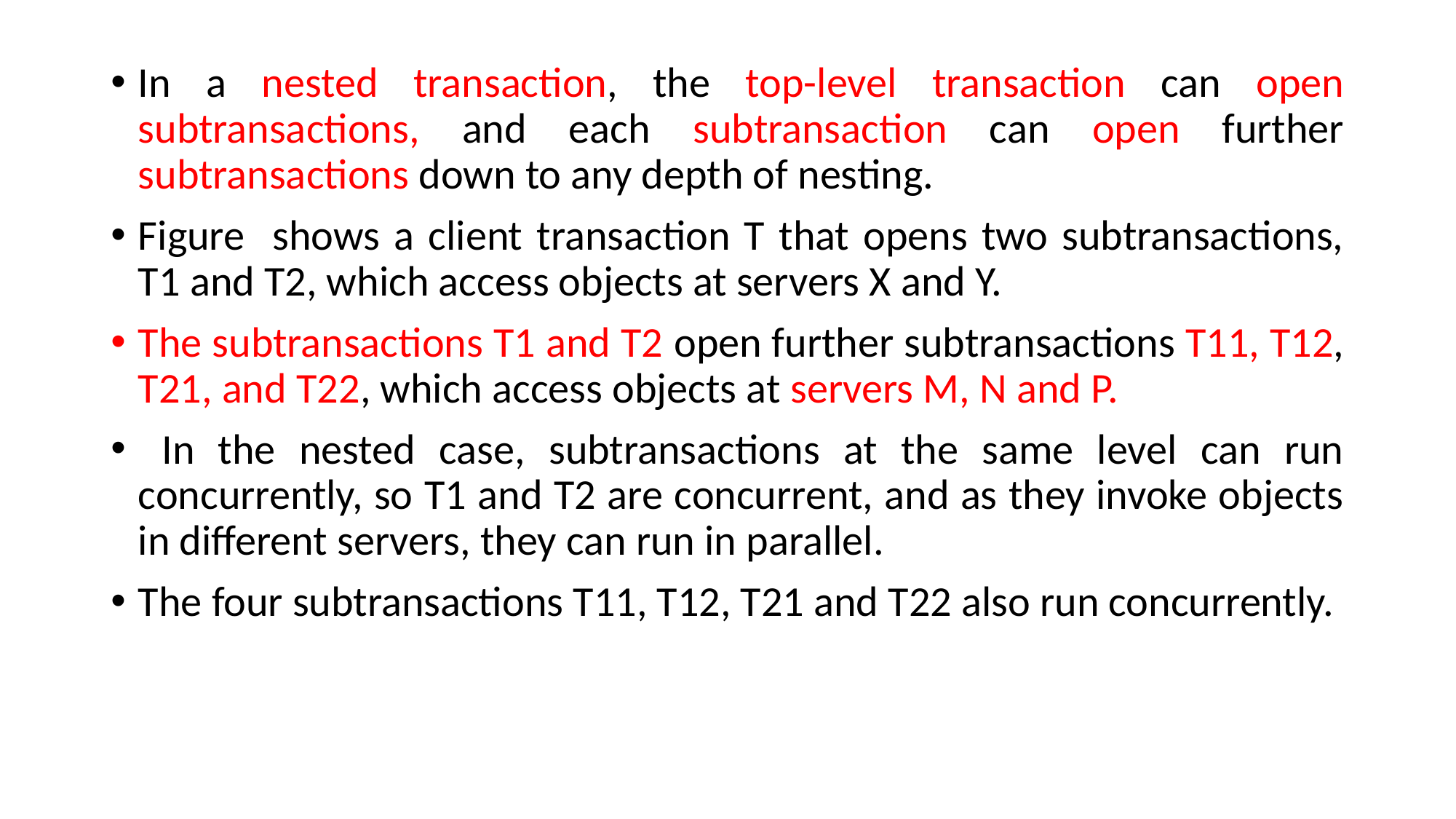

In a nested transaction, the top-level transaction can open subtransactions, and each subtransaction can open further subtransactions down to any depth of nesting.
Figure  shows a client transaction T that opens two subtransactions, T1 and T2, which access objects at servers X and Y.
The subtransactions T1 and T2 open further subtransactions T11, T12, T21, and T22, which access objects at servers M, N and P.
 In the nested case, subtransactions at the same level can run concurrently, so T1 and T2 are concurrent, and as they invoke objects in different servers, they can run in parallel.
The four subtransactions T11, T12, T21 and T22 also run concurrently.